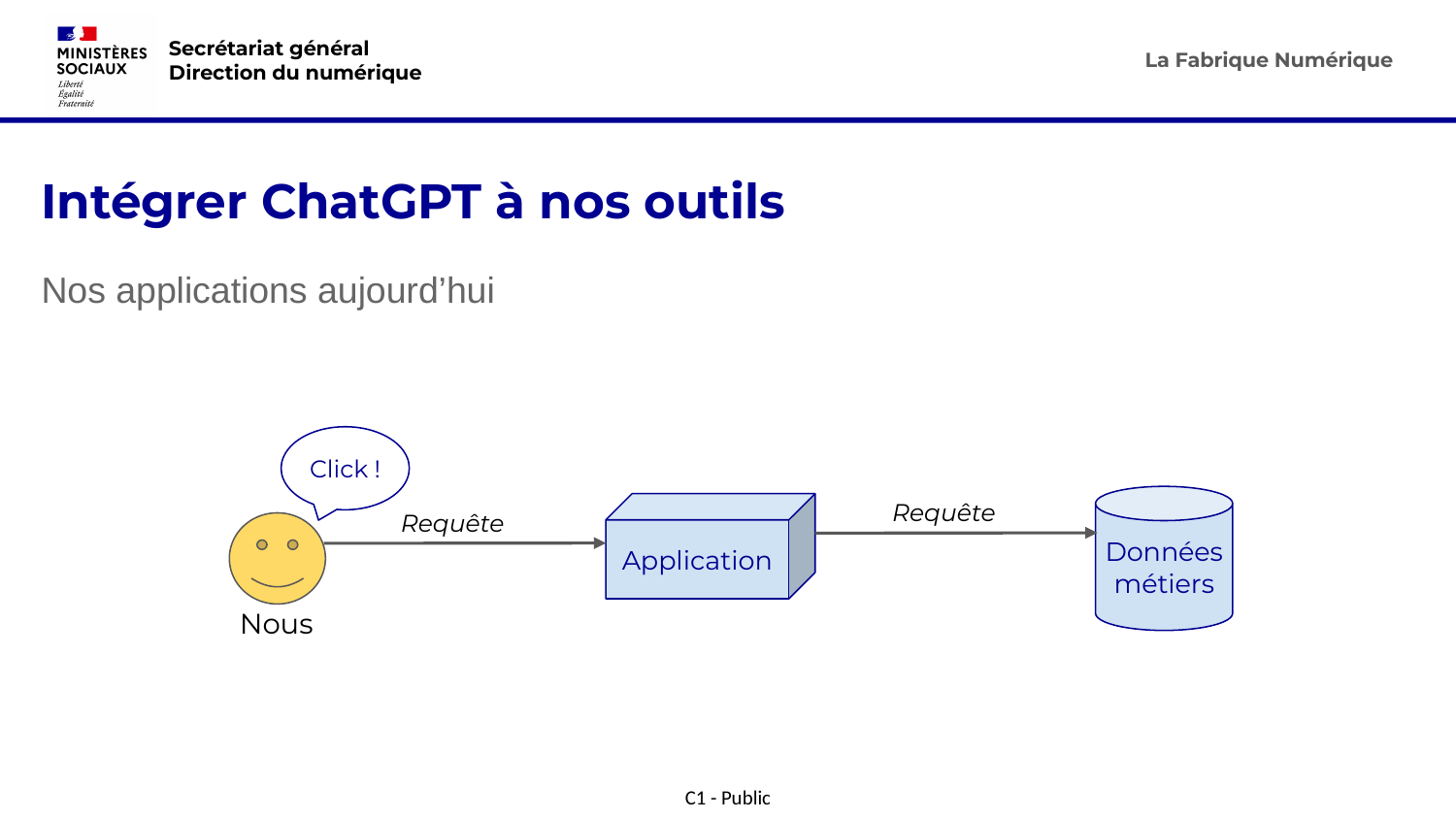

# Intégrer ChatGPT à nos outils
Nos applications aujourd’hui
Click !
Données
métiers
Application
Requête
Requête

Nous